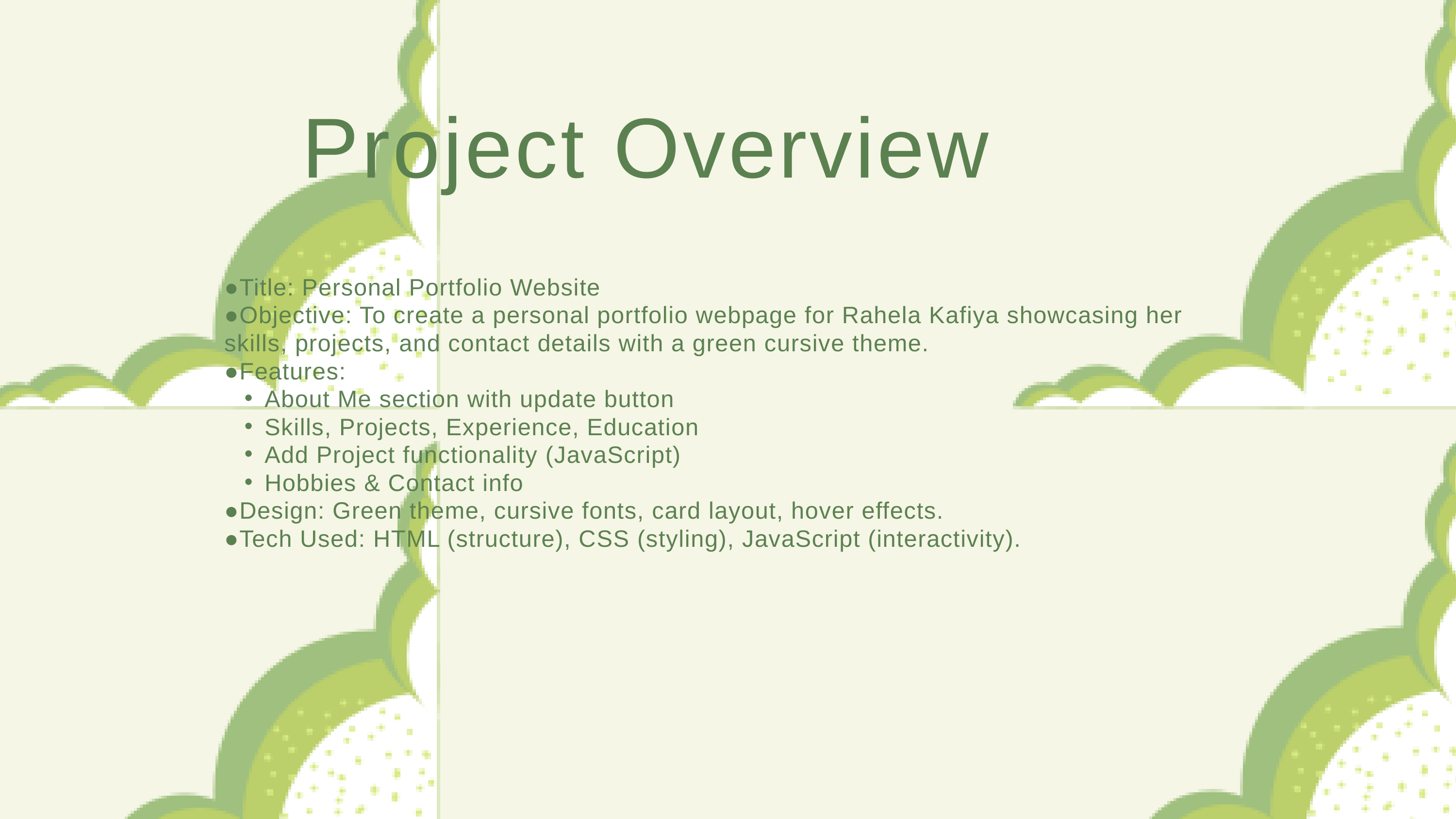

Project Overview

●Title: Personal Portfolio Website
●Objective: To create a personal portfolio webpage for Rahela Kafiya showcasing her skills, projects, and contact details with a green cursive theme.
●Features:
About Me section with update button
Skills, Projects, Experience, Education
Add Project functionality (JavaScript)
Hobbies & Contact info
●Design: Green theme, cursive fonts, card layout, hover effects.
●Tech Used: HTML (structure), CSS (styling), JavaScript (interactivity).